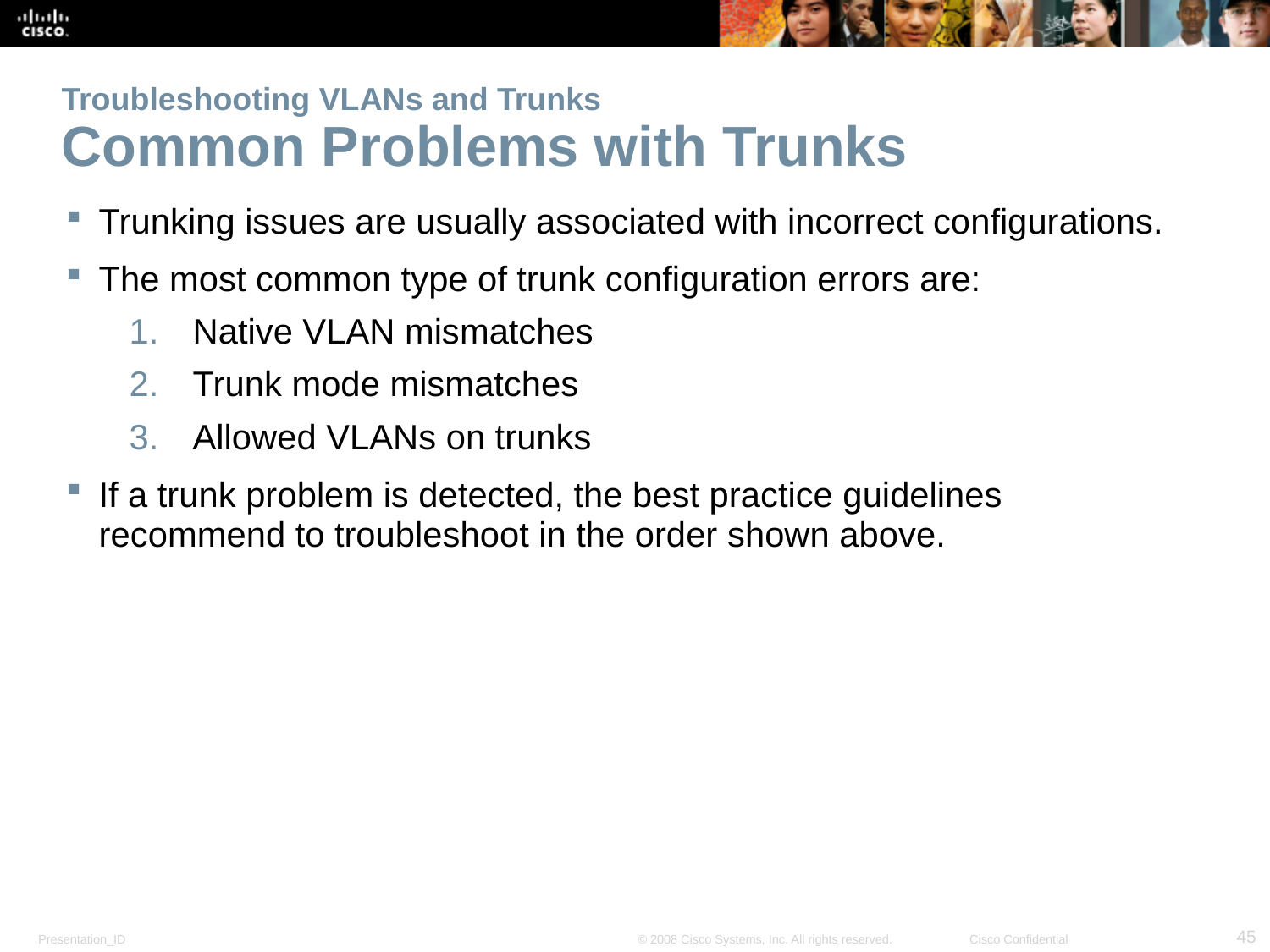

# Troubleshooting VLANs and Trunks Common Problems with Trunks
Trunking issues are usually associated with incorrect configurations.
The most common type of trunk configuration errors are:
Native VLAN mismatches
Trunk mode mismatches
Allowed VLANs on trunks
If a trunk problem is detected, the best practice guidelines recommend to troubleshoot in the order shown above.